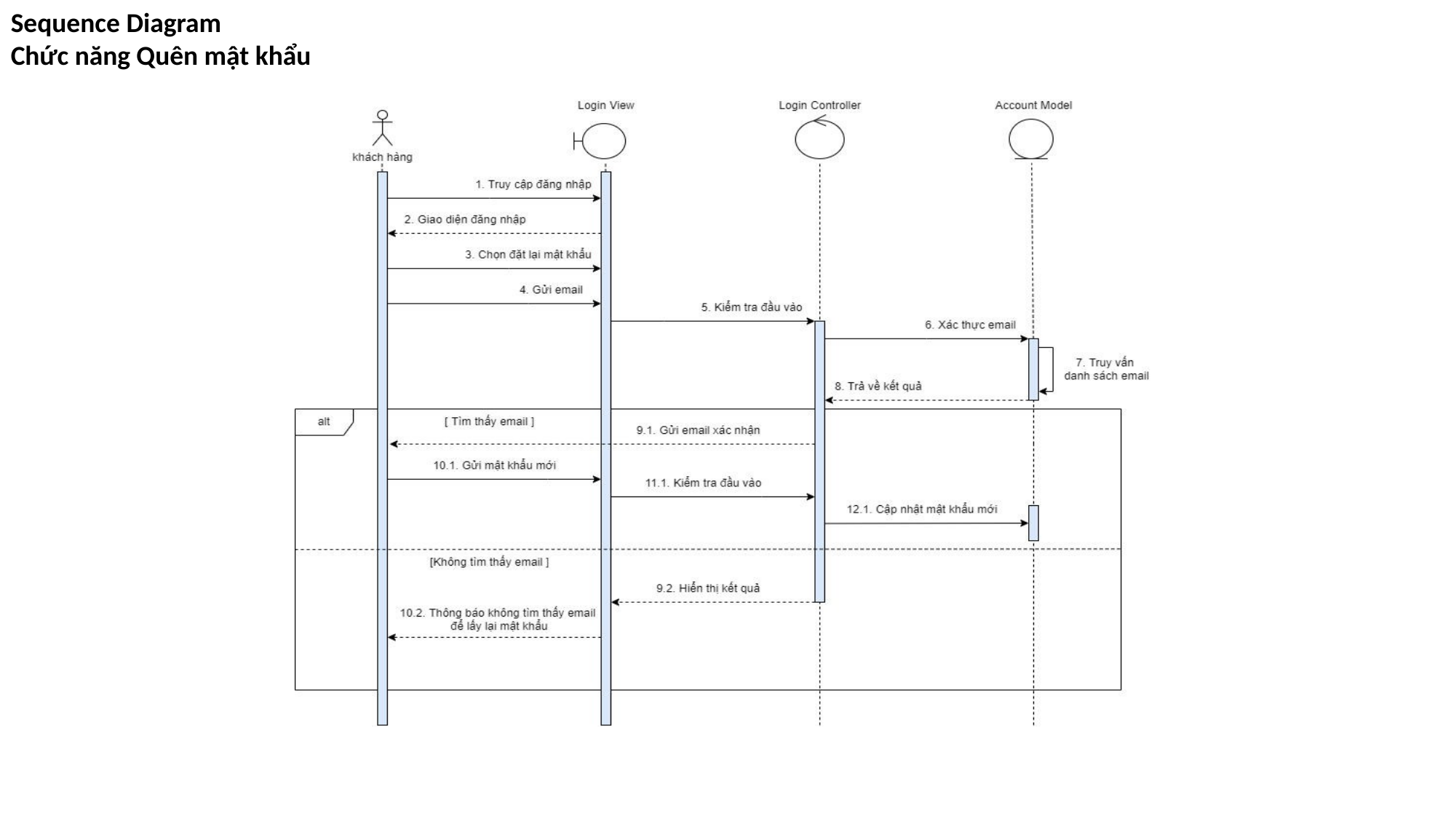

Sequence Diagram
Chức năng Quên mật khẩu